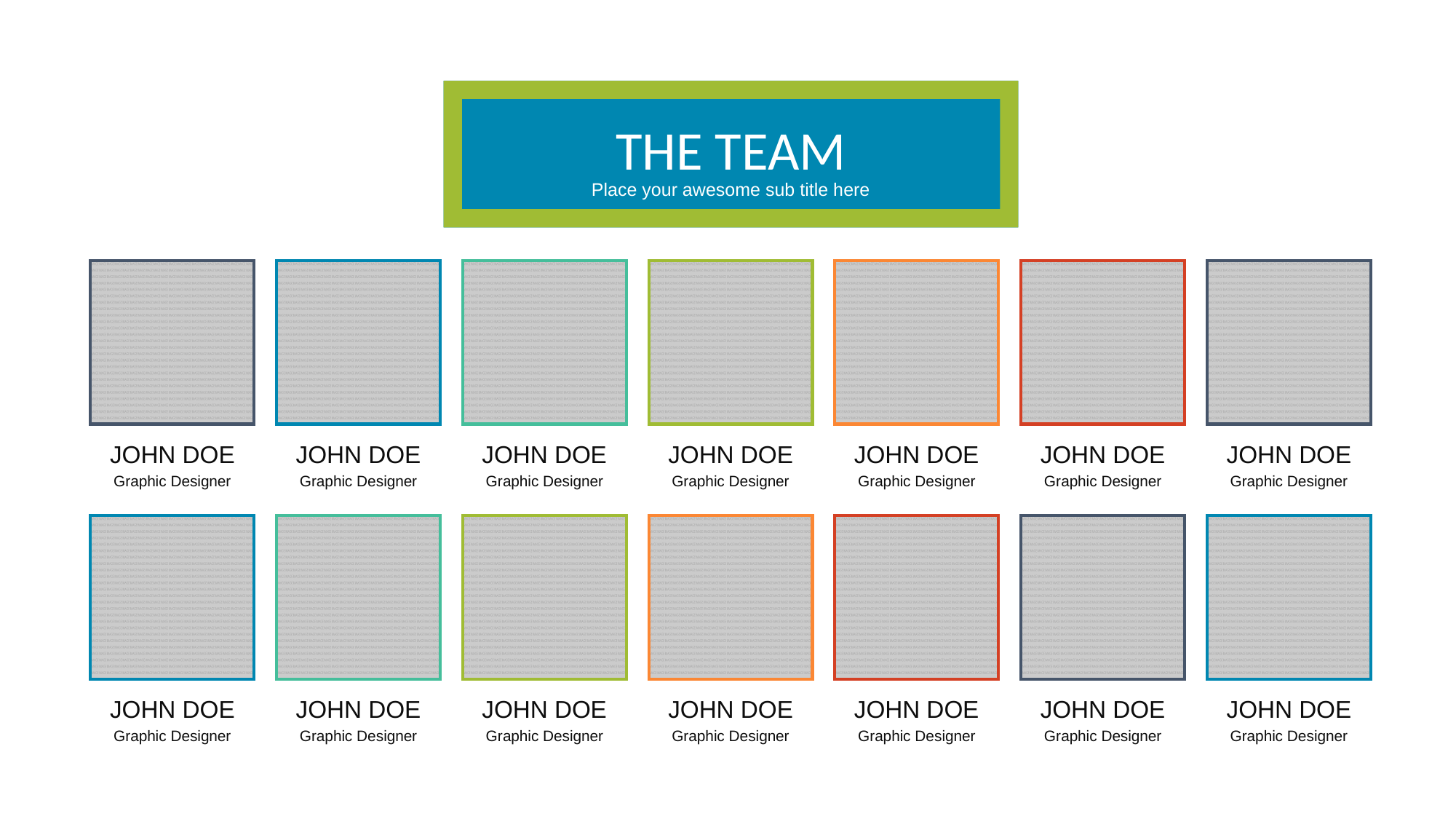

THE TEAM
Place your awesome sub title here

JOHN DOE
Graphic Designer

JOHN DOE
Graphic Designer

JOHN DOE
Graphic Designer

JOHN DOE
Graphic Designer

JOHN DOE
Graphic Designer

JOHN DOE
Graphic Designer

JOHN DOE
Graphic Designer

JOHN DOE
Graphic Designer

JOHN DOE
Graphic Designer

JOHN DOE
Graphic Designer

JOHN DOE
Graphic Designer

JOHN DOE
Graphic Designer

JOHN DOE
Graphic Designer

JOHN DOE
Graphic Designer